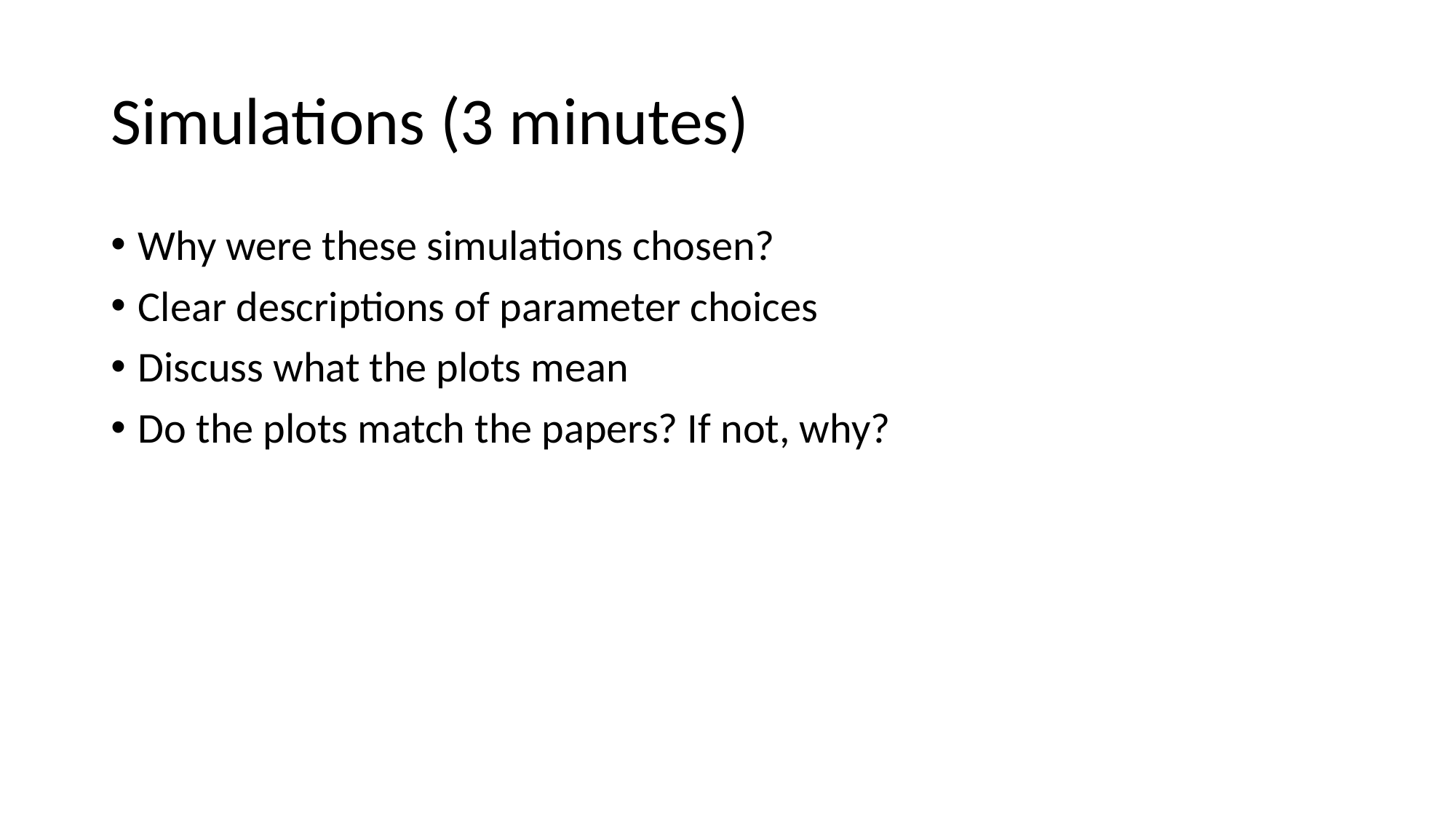

# Simulations (3 minutes)
Why were these simulations chosen?
Clear descriptions of parameter choices
Discuss what the plots mean
Do the plots match the papers? If not, why?